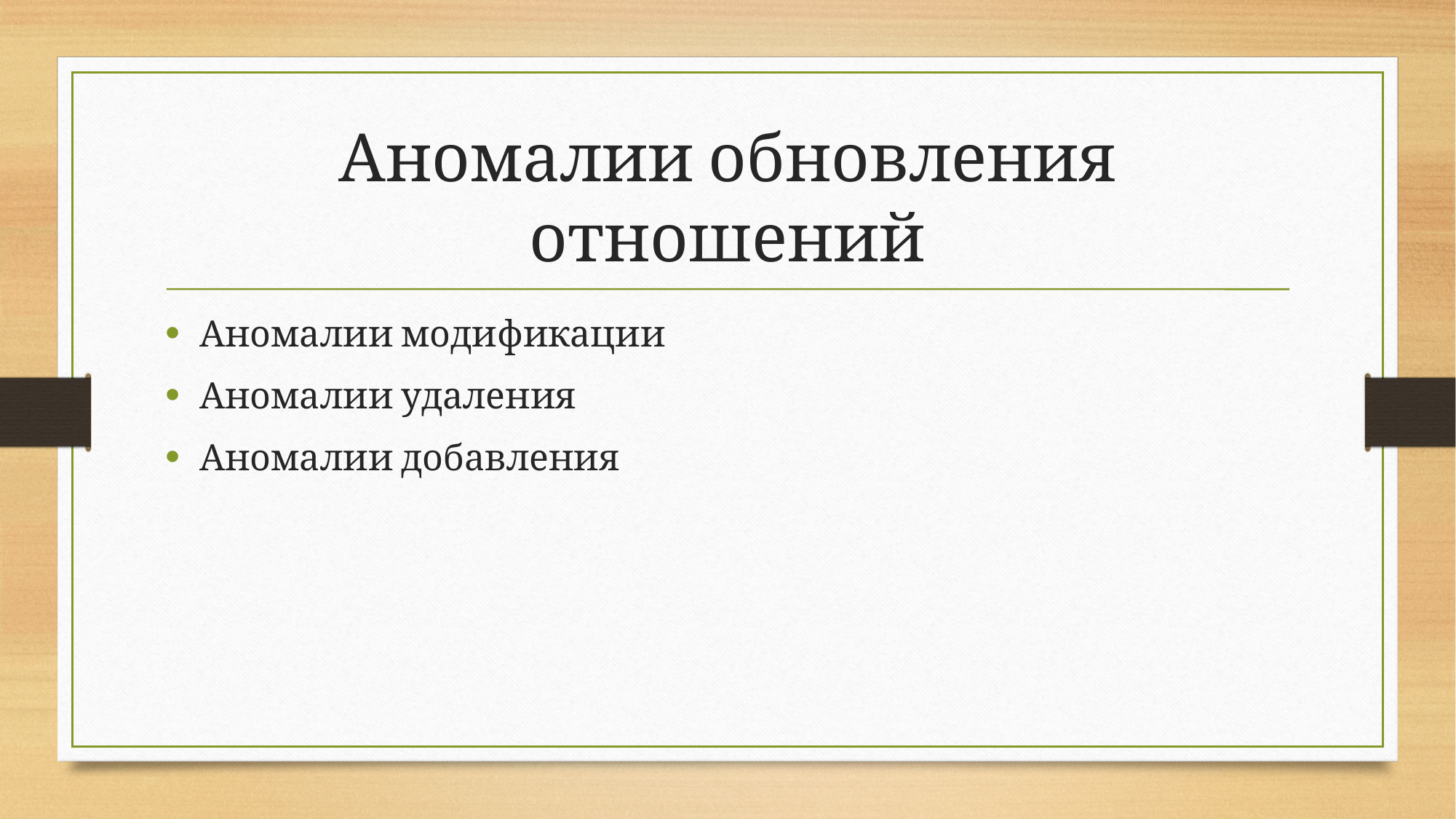

# Аномалии обновления отношений
Аномалии модификации
Аномалии удаления
Аномалии добавления